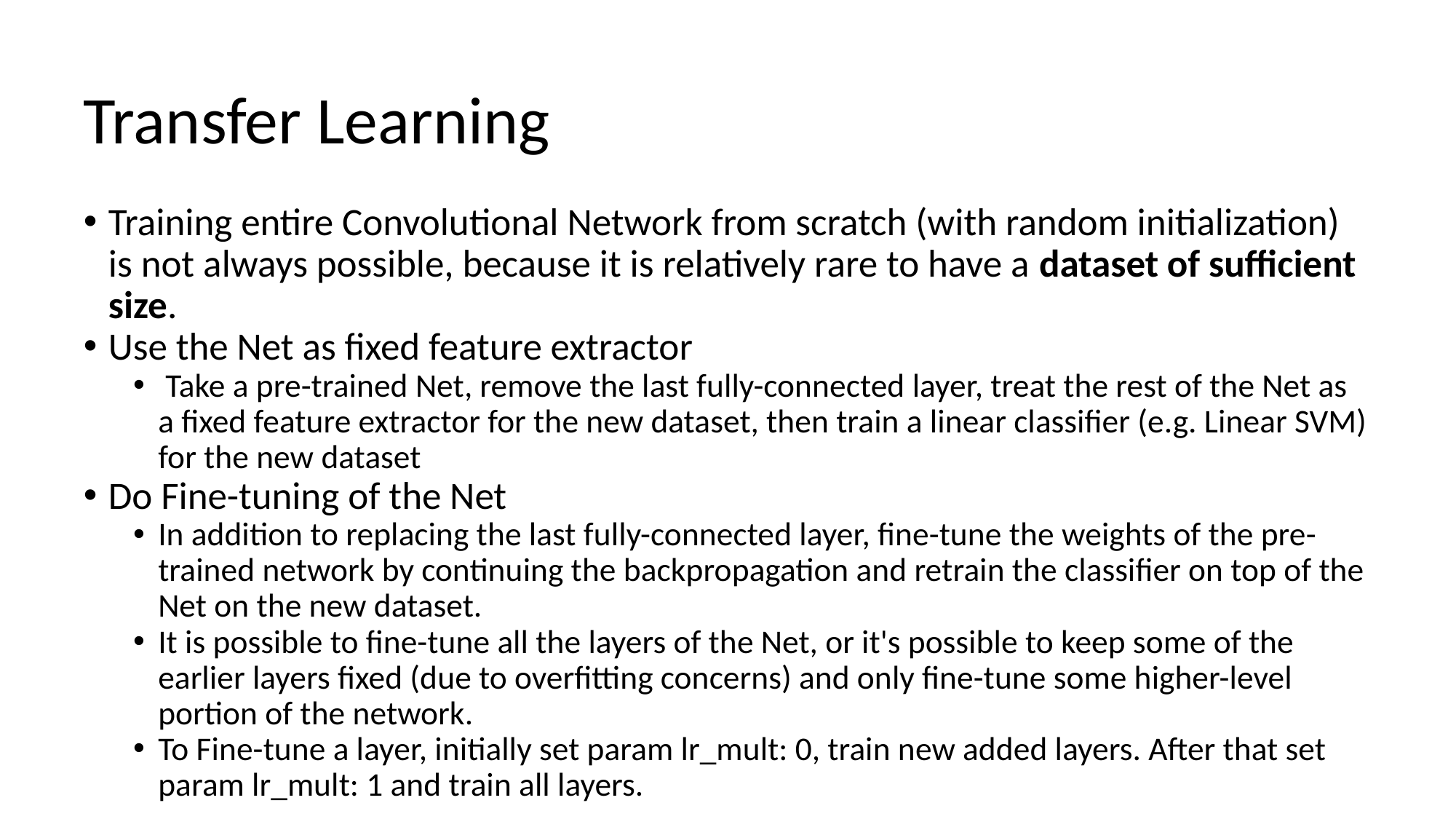

# Transfer Learning
Training entire Convolutional Network from scratch (with random initialization) is not always possible, because it is relatively rare to have a dataset of sufficient size.
Use the Net as fixed feature extractor
 Take a pre-trained Net, remove the last fully-connected layer, treat the rest of the Net as a fixed feature extractor for the new dataset, then train a linear classifier (e.g. Linear SVM) for the new dataset
Do Fine-tuning of the Net
In addition to replacing the last fully-connected layer, fine-tune the weights of the pre-trained network by continuing the backpropagation and retrain the classifier on top of the Net on the new dataset.
It is possible to fine-tune all the layers of the Net, or it's possible to keep some of the earlier layers fixed (due to overfitting concerns) and only fine-tune some higher-level portion of the network.
To Fine-tune a layer, initially set param lr_mult: 0, train new added layers. After that set param lr_mult: 1 and train all layers.